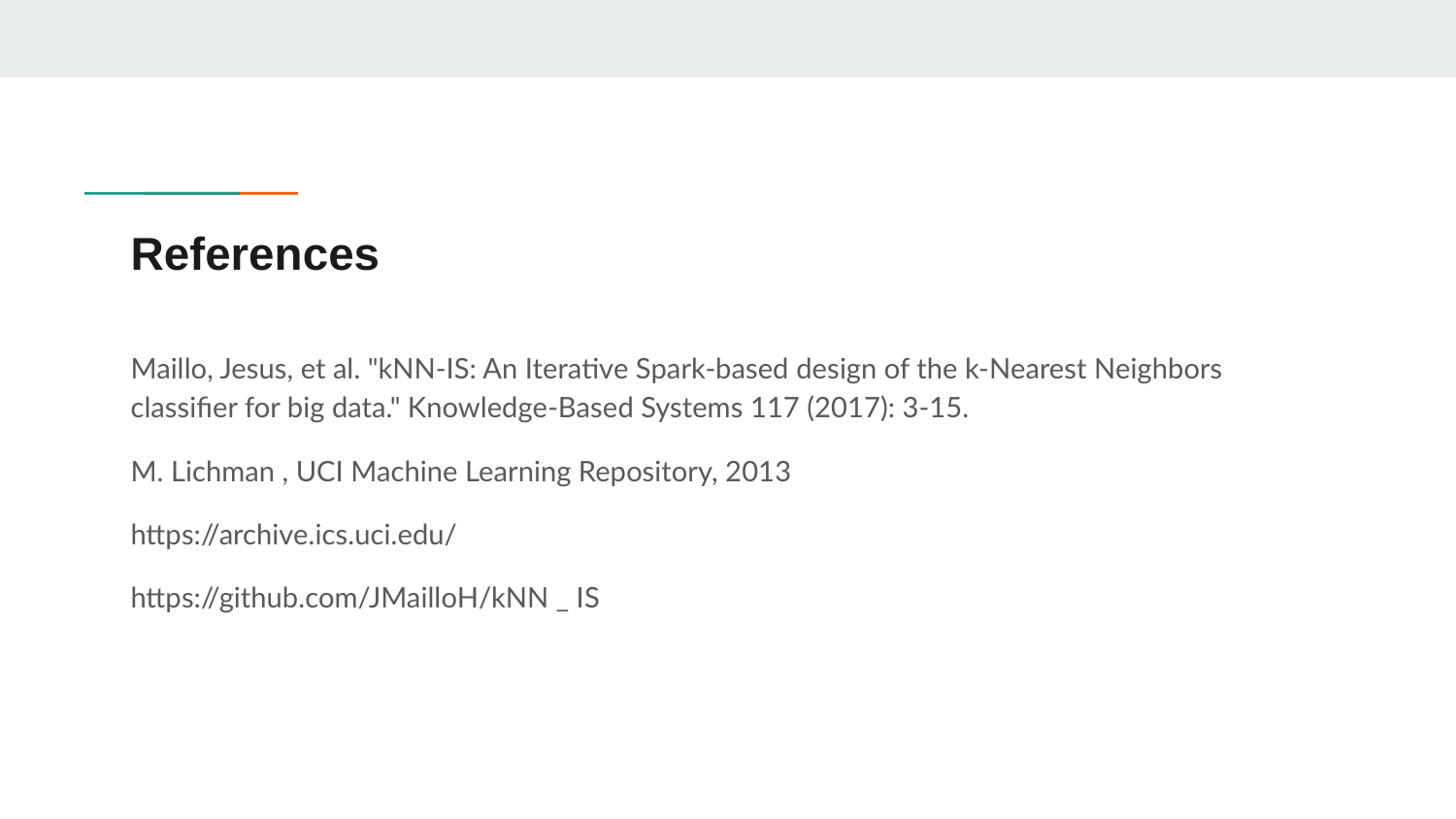

# References
Maillo, Jesus, et al. "kNN-IS: An Iterative Spark-based design of the k-Nearest Neighbors classifier for big data." Knowledge-Based Systems 117 (2017): 3-15.
M. Lichman , UCI Machine Learning Repository, 2013
https://archive.ics.uci.edu/
https://github.com/JMailloH/kNN _ IS